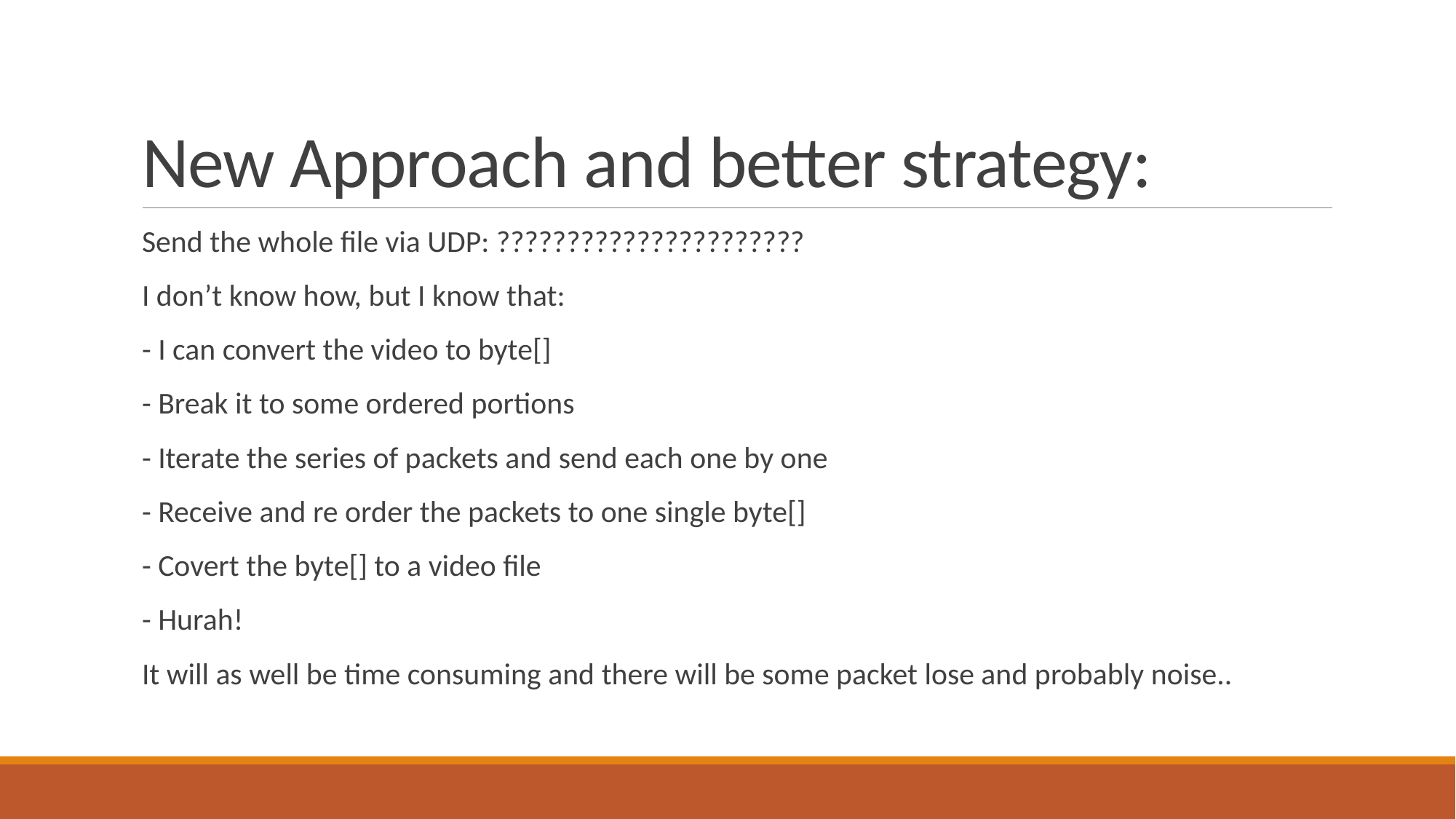

# New Approach and better strategy:
Send the whole file via UDP: ??????????????????????
I don’t know how, but I know that:
- I can convert the video to byte[]
- Break it to some ordered portions
- Iterate the series of packets and send each one by one
- Receive and re order the packets to one single byte[]
- Covert the byte[] to a video file
- Hurah!
It will as well be time consuming and there will be some packet lose and probably noise..